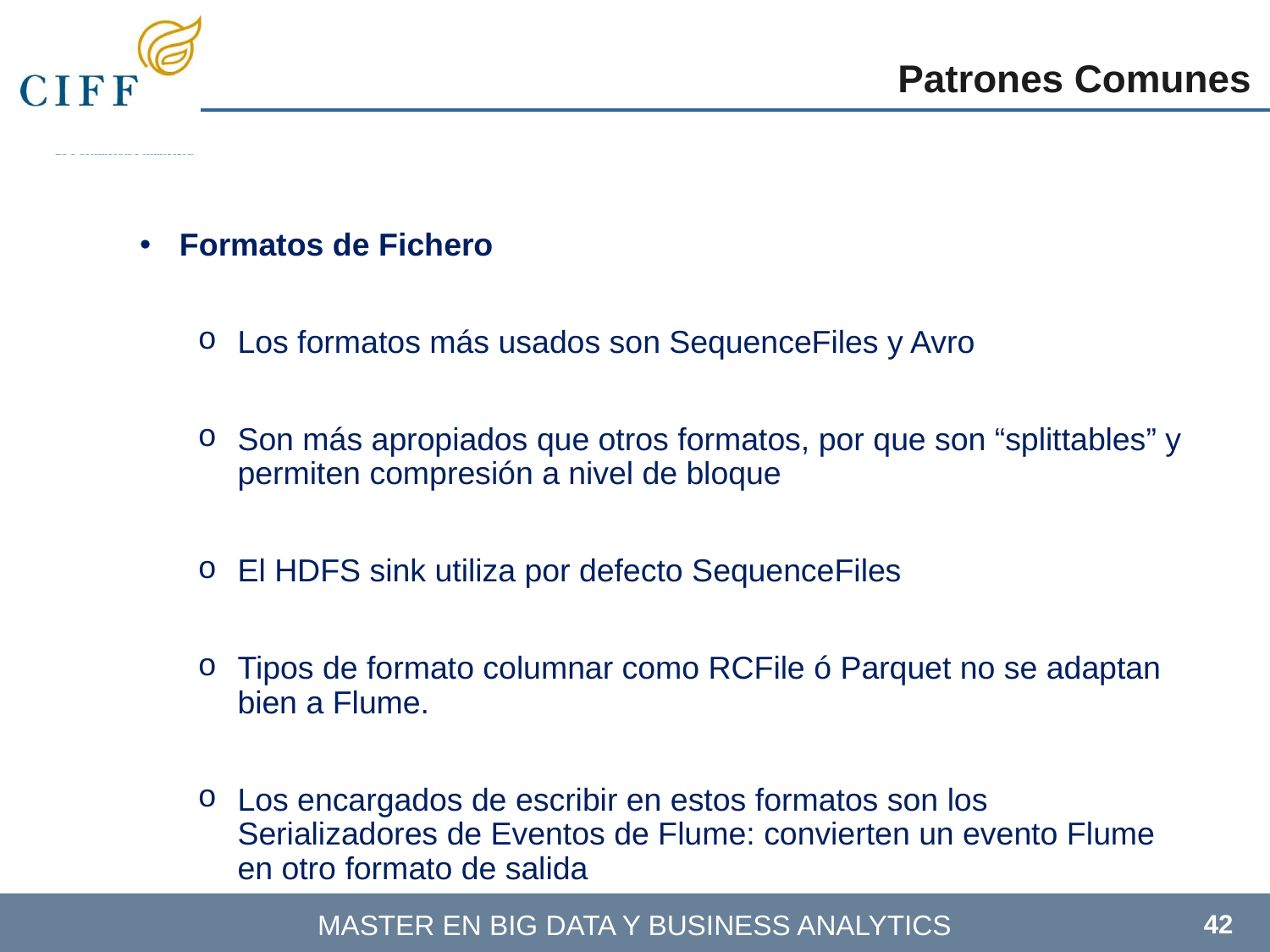

Patrones Comunes
Formatos de Fichero

Los formatos más usados son SequenceFiles y Avro

Son más apropiados que otros formatos, por que son “splittables” y permiten compresión a nivel de bloque

El HDFS sink utiliza por defecto SequenceFiles

Tipos de formato columnar como RCFile ó Parquet no se adaptan bien a Flume.

Los encargados de escribir en estos formatos son los Serializadores de Eventos de Flume: convierten un evento Flume en otro formato de salida
42